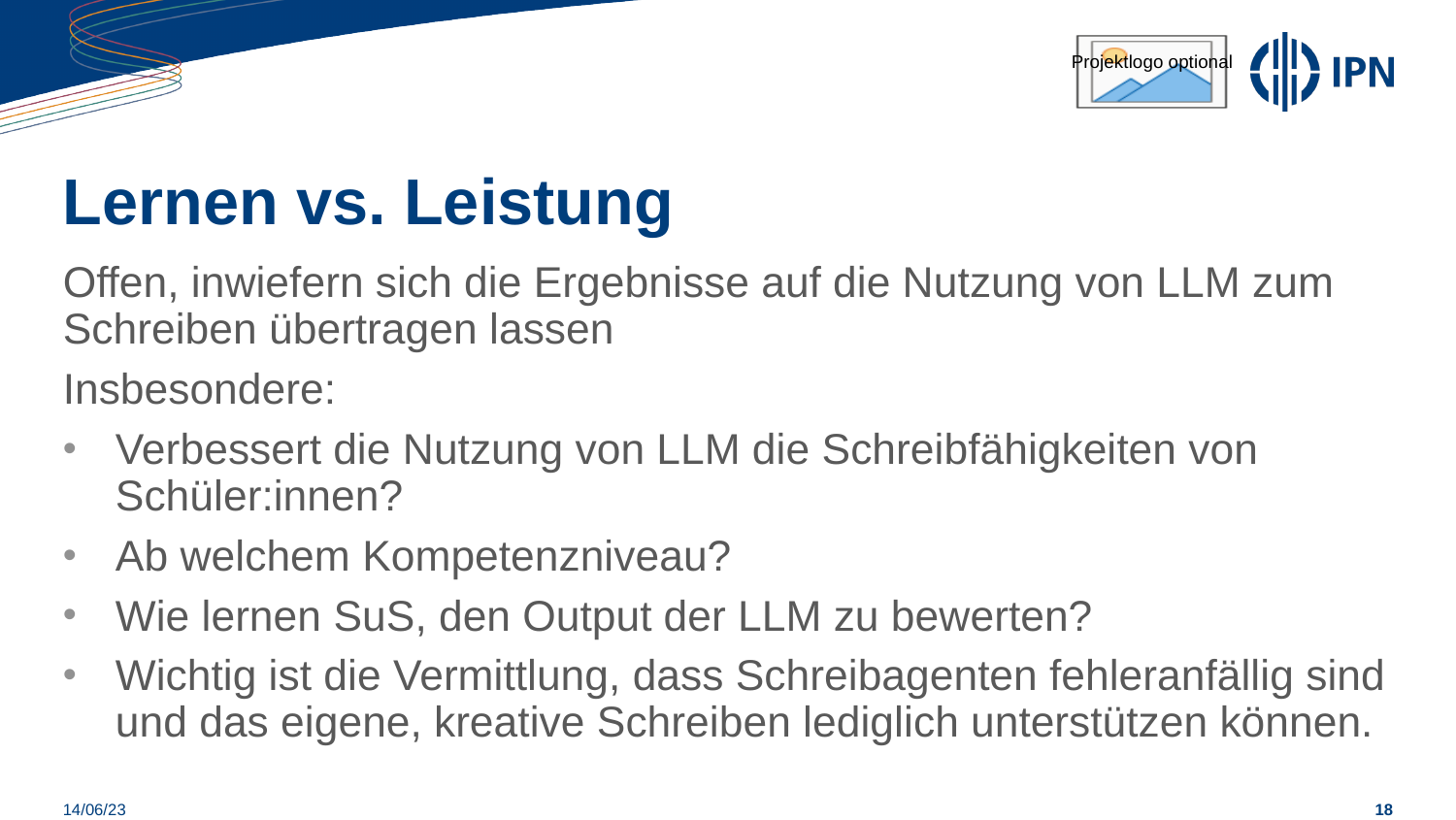

# Lernen vs. Leistung
Offen, inwiefern sich die Ergebnisse auf die Nutzung von LLM zum Schreiben übertragen lassen
Insbesondere:
Verbessert die Nutzung von LLM die Schreibfähigkeiten von Schüler:innen?
Ab welchem Kompetenzniveau?
Wie lernen SuS, den Output der LLM zu bewerten?
Wichtig ist die Vermittlung, dass Schreibagenten fehleranfällig sind und das eigene, kreative Schreiben lediglich unterstützen können.

14/06/23

18